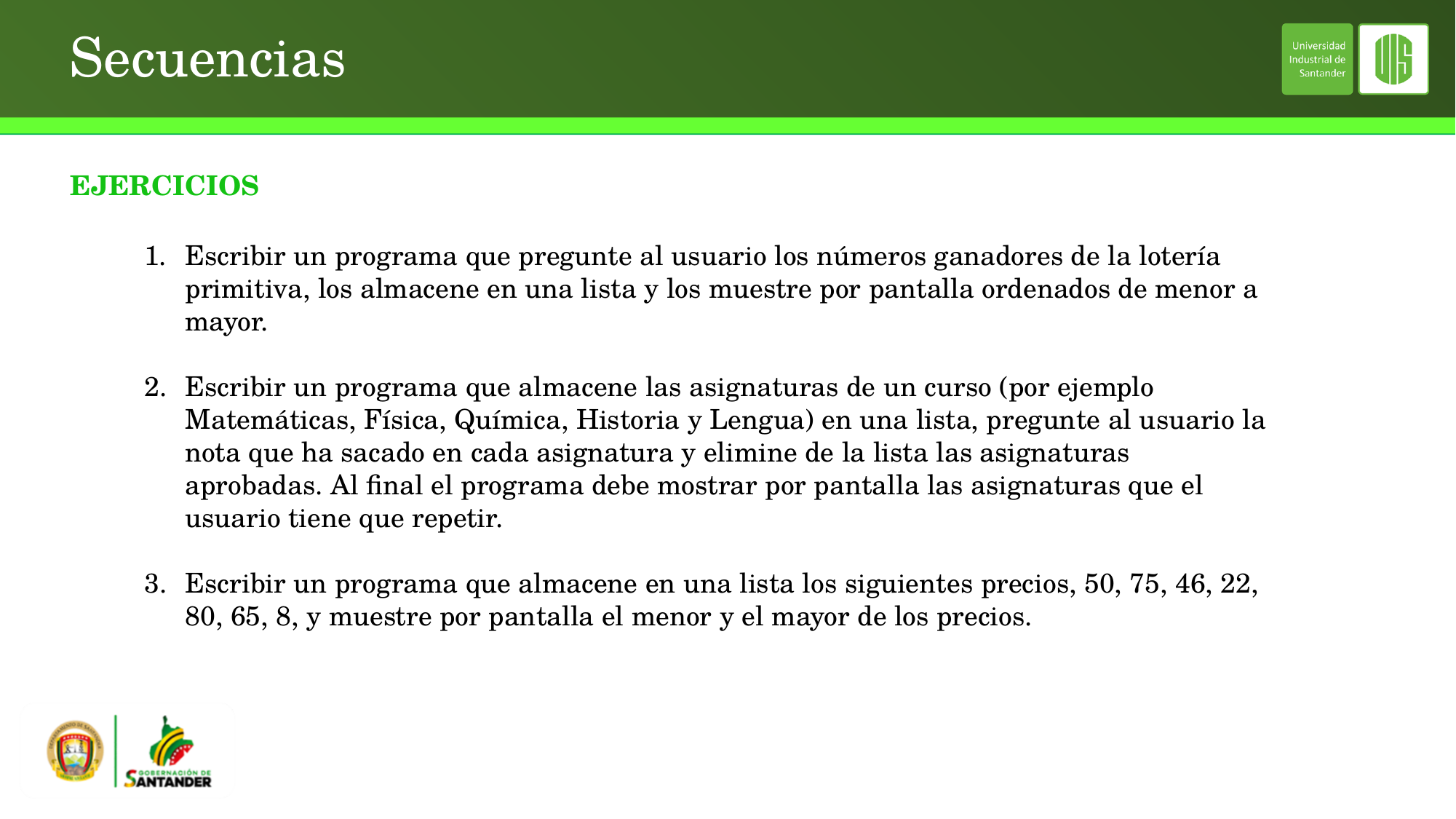

# Secuencias
EJERCICIOS
Escribir un programa que pregunte al usuario los números ganadores de la lotería primitiva, los almacene en una lista y los muestre por pantalla ordenados de menor a mayor.

Escribir un programa que almacene las asignaturas de un curso (por ejemplo Matemáticas, Física, Química, Historia y Lengua) en una lista, pregunte al usuario la nota que ha sacado en cada asignatura y elimine de la lista las asignaturas aprobadas. Al final el programa debe mostrar por pantalla las asignaturas que el usuario tiene que repetir.

Escribir un programa que almacene en una lista los siguientes precios, 50, 75, 46, 22, 80, 65, 8, y muestre por pantalla el menor y el mayor de los precios.